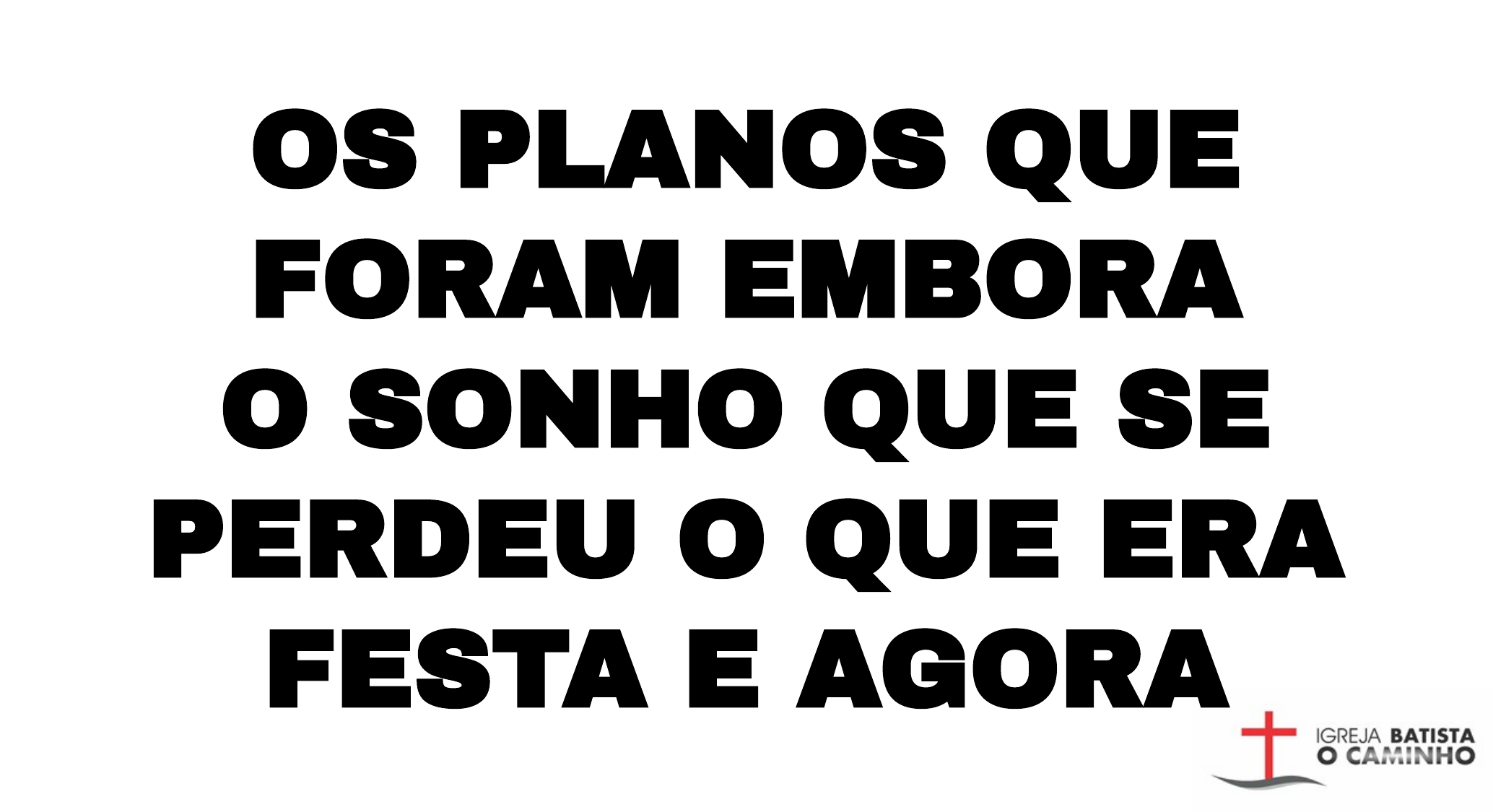

OS PLANOS QUE FORAM EMBORA
O SONHO QUE SE PERDEU O QUE ERA FESTA E AGORA